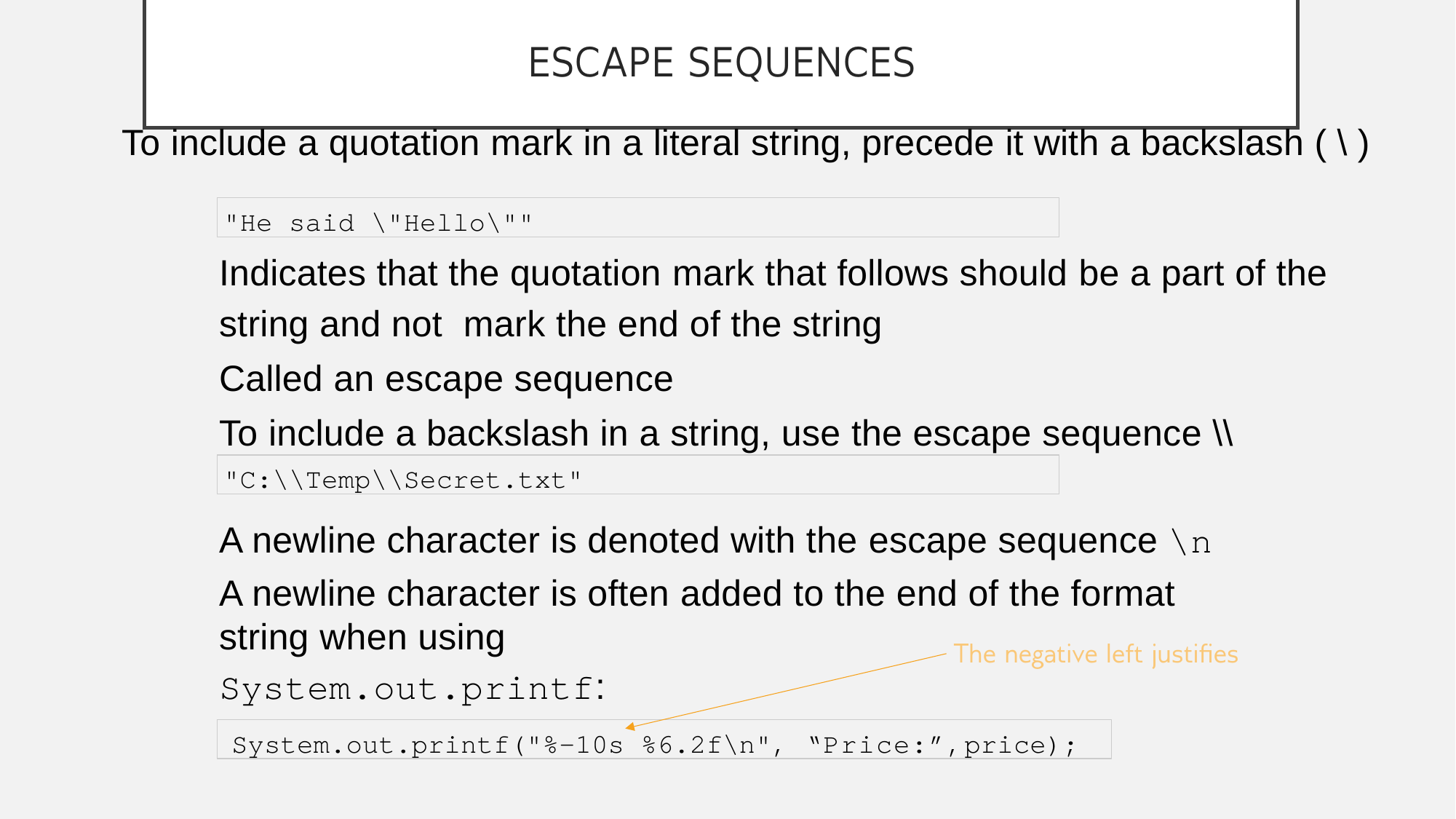

# Escape Sequences
To include a quotation mark in a literal string, precede it with a backslash ( \ )
"He said \"Hello\""
Indicates that the quotation mark that follows should be a part of the string and not  mark the end of the string
Called an escape sequence
To include a backslash in a string, use the escape sequence \\
"C:\\Temp\\Secret.txt"
A newline character is denoted with the escape sequence \n
A newline character is often added to the end of the format string when using
System.out.printf:
The negative left justifies
System.out.printf("%-10s %6.2f\n", “Price:”,price);